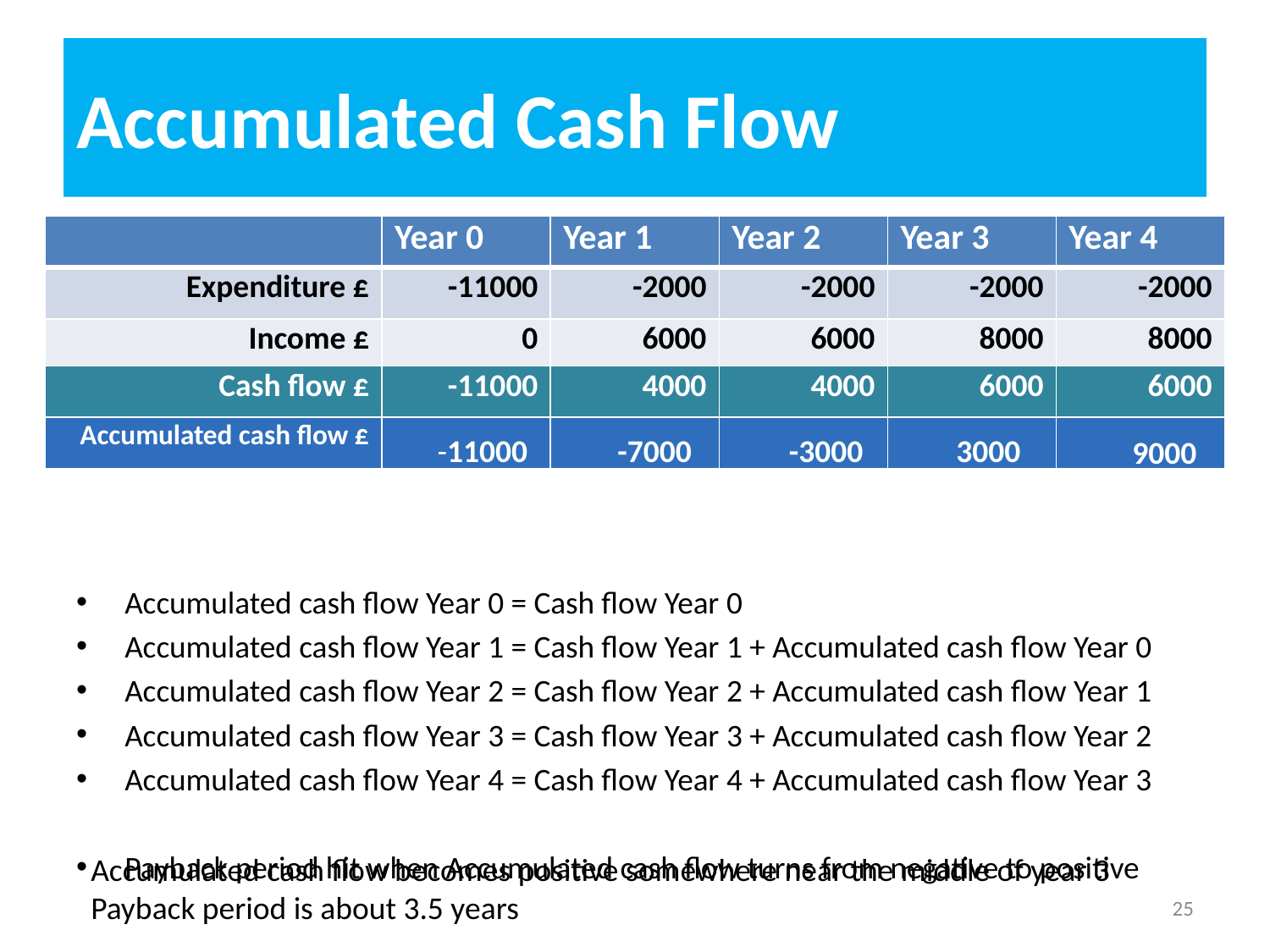

# Accumulated Cash Flow
|  | Year 0 | Year 1 | Year 2 | Year 3 | Year 4 |
| --- | --- | --- | --- | --- | --- |
| Expenditure £ | -11000 | -2000 | -2000 | -2000 | -2000 |
| Income £ | 0 | 6000 | 6000 | 8000 | 8000 |
| Cash flow £ | -11000 | 4000 | 4000 | 6000 | 6000 |
| Accumulated cash flow £ |  |  |  |  |  |
-11000
-7000
-3000
3000
9000
Accumulated cash flow Year 0 = Cash flow Year 0
Accumulated cash flow Year 1 = Cash flow Year 1 + Accumulated cash flow Year 0
Accumulated cash flow Year 2 = Cash flow Year 2 + Accumulated cash flow Year 1
Accumulated cash flow Year 3 = Cash flow Year 3 + Accumulated cash flow Year 2
Accumulated cash flow Year 4 = Cash flow Year 4 + Accumulated cash flow Year 3

Payback period hit when Accumulated cash flow turns from negative to positive
Accumulated cash flow becomes positive somewhere near the middle of year 3
Payback period is about 3.5 years

25